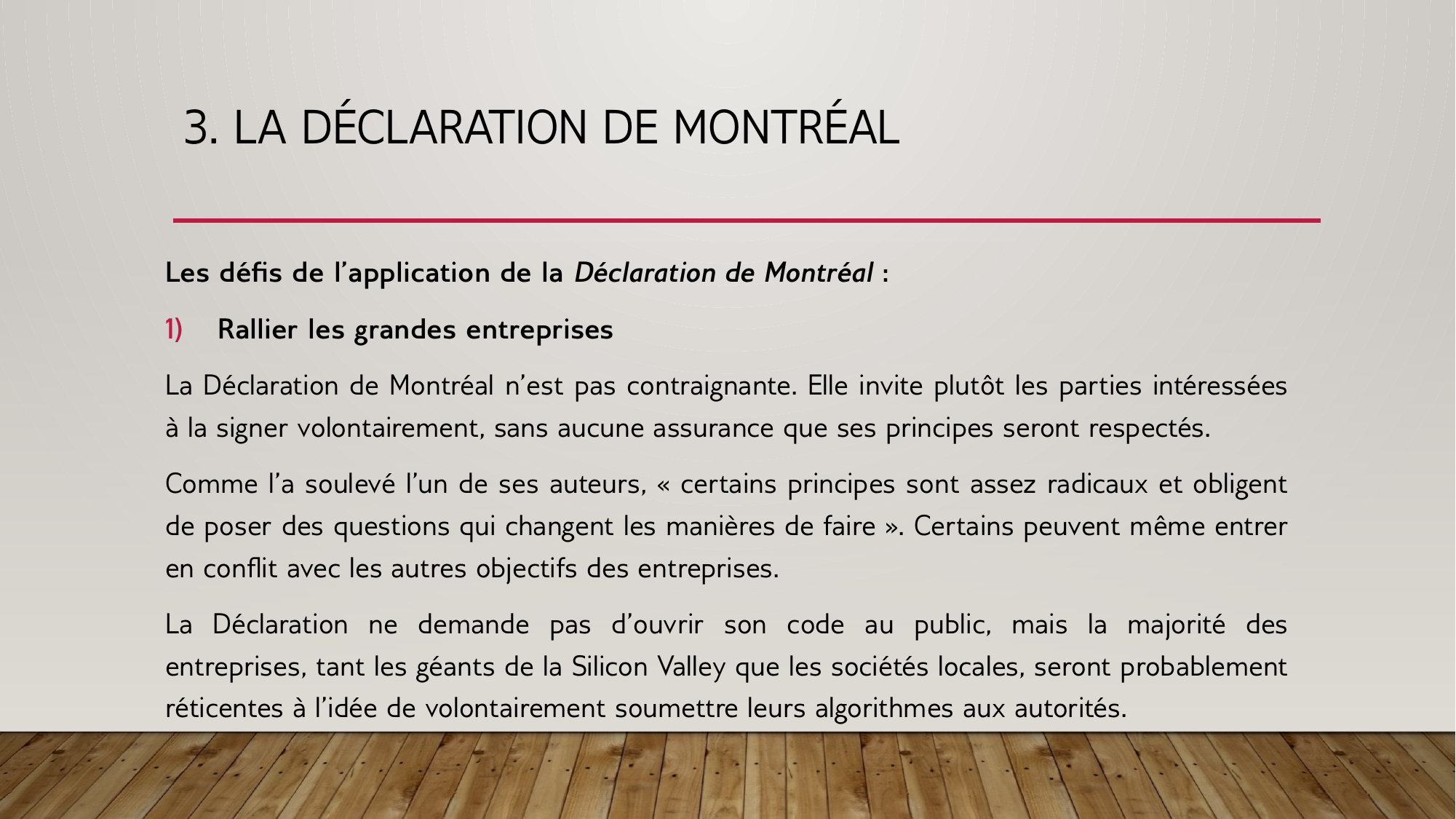

# 3. La déclaration de Montréal
Les défis de l’application de la Déclaration de Montréal :
Rallier les grandes entreprises
La Déclaration de Montréal n’est pas contraignante. Elle invite plutôt les parties intéressées à la signer volontairement, sans aucune assurance que ses principes seront respectés.
Comme l’a soulevé l’un de ses auteurs, « certains principes sont assez radicaux et obligent de poser des questions qui changent les manières de faire ». Certains peuvent même entrer en conflit avec les autres objectifs des entreprises.
La Déclaration ne demande pas d’ouvrir son code au public, mais la majorité des entreprises, tant les géants de la Silicon Valley que les sociétés locales, seront probablement réticentes à l’idée de volontairement soumettre leurs algorithmes aux autorités.